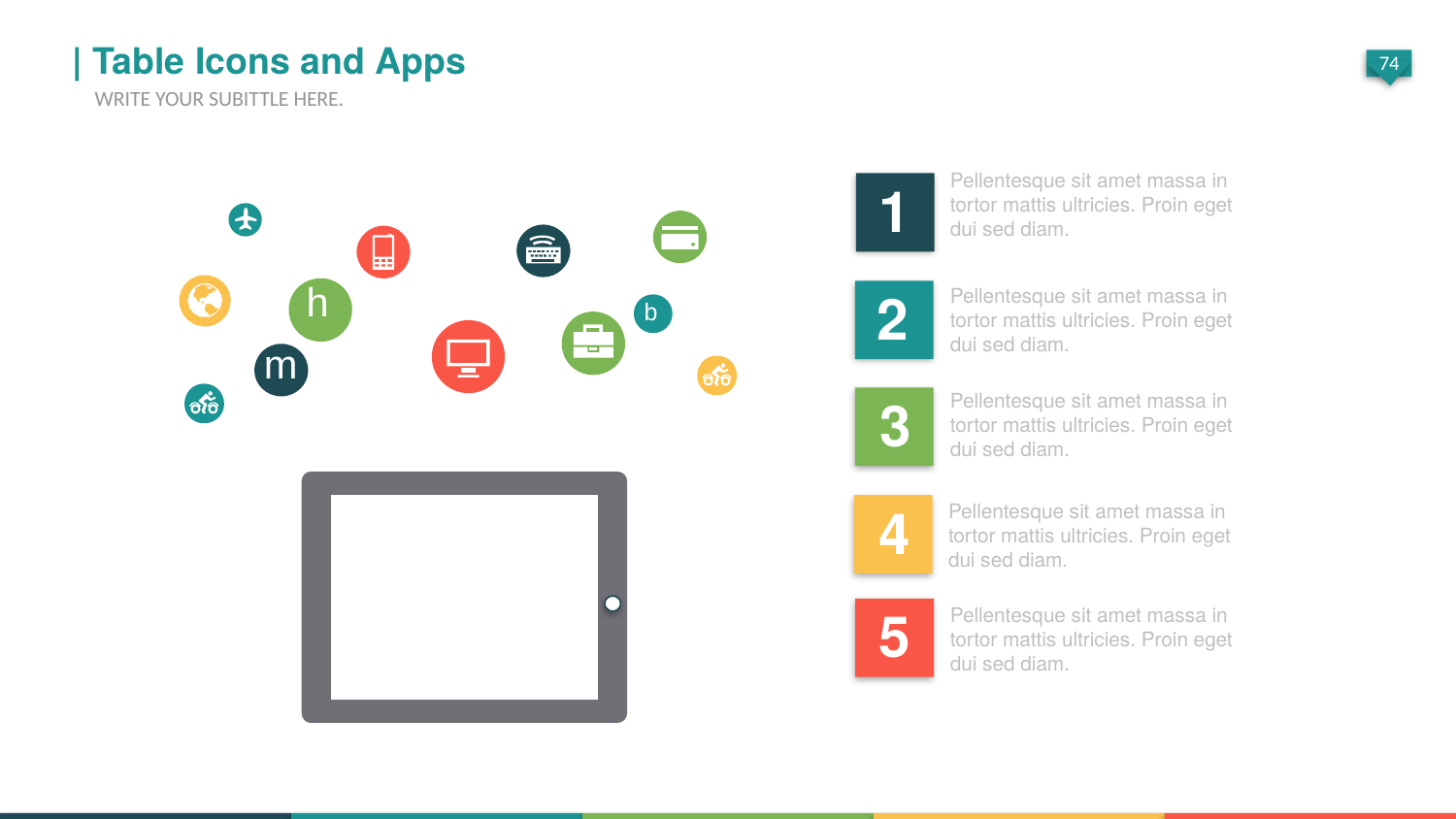

| Table Icons and Apps
WRITE YOUR SUBITTLE HERE.
Pellentesque sit amet massa in tortor mattis ultricies. Proin eget dui sed diam.
1

h

2
Pellentesque sit amet massa in tortor mattis ultricies. Proin eget dui sed diam.

b

m

Pellentesque sit amet massa in tortor mattis ultricies. Proin eget dui sed diam.
3

4
Pellentesque sit amet massa in tortor mattis ultricies. Proin eget dui sed diam.

5
Pellentesque sit amet massa in tortor mattis ultricies. Proin eget dui sed diam.